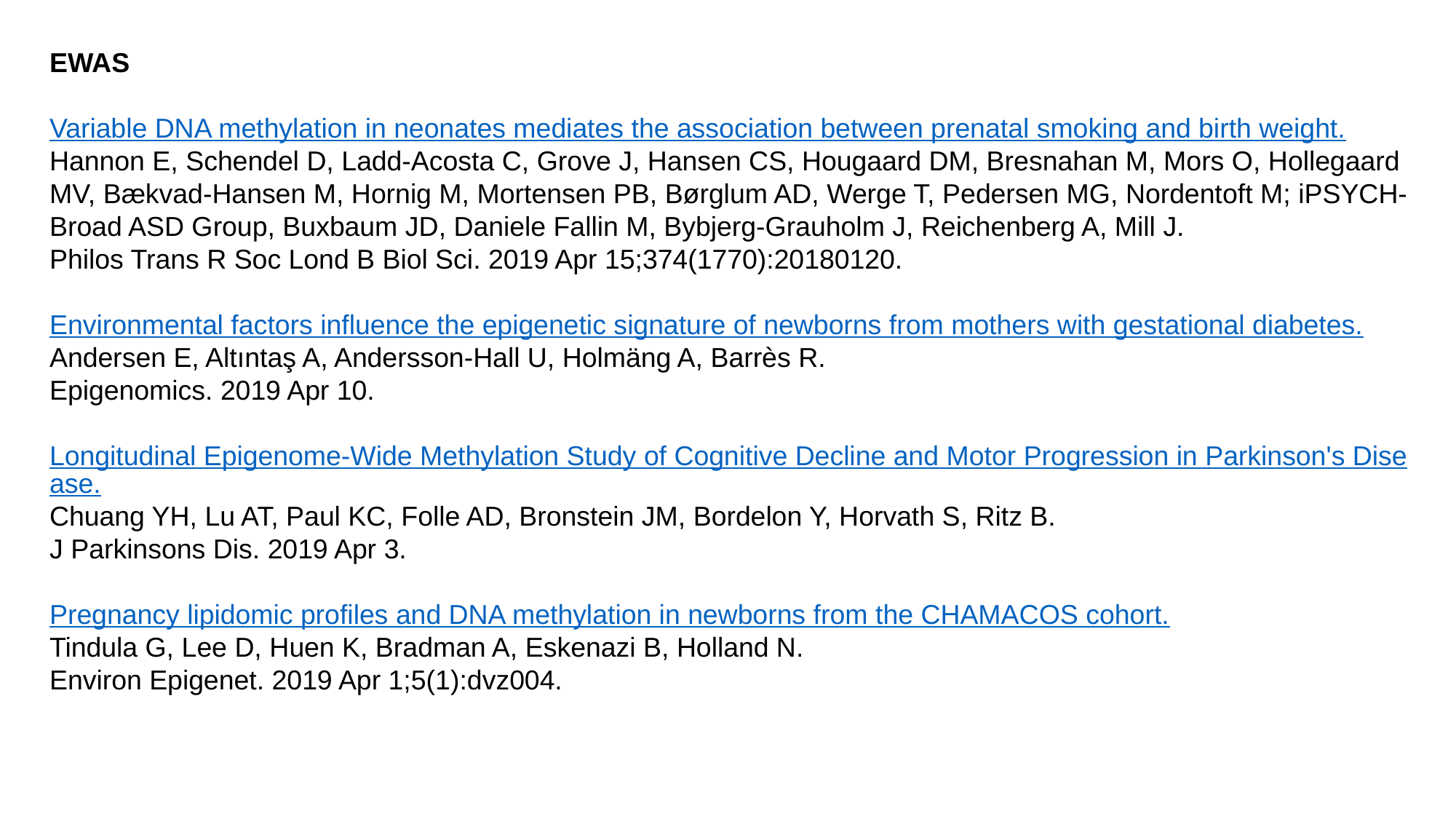

EWAS

Variable DNA methylation in neonates mediates the association between prenatal smoking and birth weight.
Hannon E, Schendel D, Ladd-Acosta C, Grove J, Hansen CS, Hougaard DM, Bresnahan M, Mors O, Hollegaard MV, Bækvad-Hansen M, Hornig M, Mortensen PB, Børglum AD, Werge T, Pedersen MG, Nordentoft M; iPSYCH-Broad ASD Group, Buxbaum JD, Daniele Fallin M, Bybjerg-Grauholm J, Reichenberg A, Mill J.
Philos Trans R Soc Lond B Biol Sci. 2019 Apr 15;374(1770):20180120.

Environmental factors influence the epigenetic signature of newborns from mothers with gestational diabetes.
Andersen E, Altıntaş A, Andersson-Hall U, Holmäng A, Barrès R.
Epigenomics. 2019 Apr 10.

Longitudinal Epigenome-Wide Methylation Study of Cognitive Decline and Motor Progression in Parkinson's Disease.
Chuang YH, Lu AT, Paul KC, Folle AD, Bronstein JM, Bordelon Y, Horvath S, Ritz B.
J Parkinsons Dis. 2019 Apr 3.

Pregnancy lipidomic profiles and DNA methylation in newborns from the CHAMACOS cohort.
Tindula G, Lee D, Huen K, Bradman A, Eskenazi B, Holland N.
Environ Epigenet. 2019 Apr 1;5(1):dvz004.